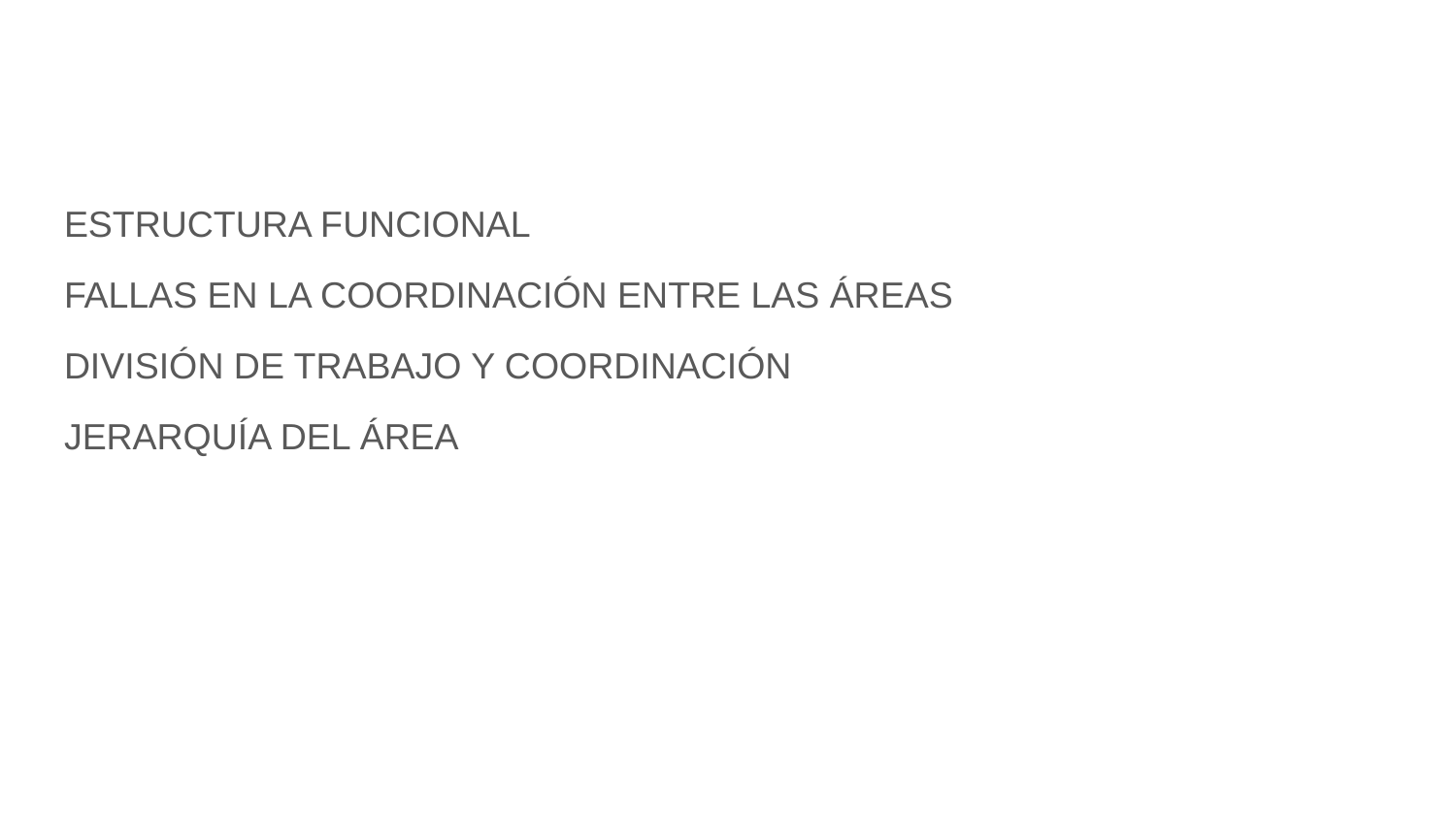

#
ESTRUCTURA FUNCIONAL
FALLAS EN LA COORDINACIÓN ENTRE LAS ÁREAS
DIVISIÓN DE TRABAJO Y COORDINACIÓN
JERARQUÍA DEL ÁREA